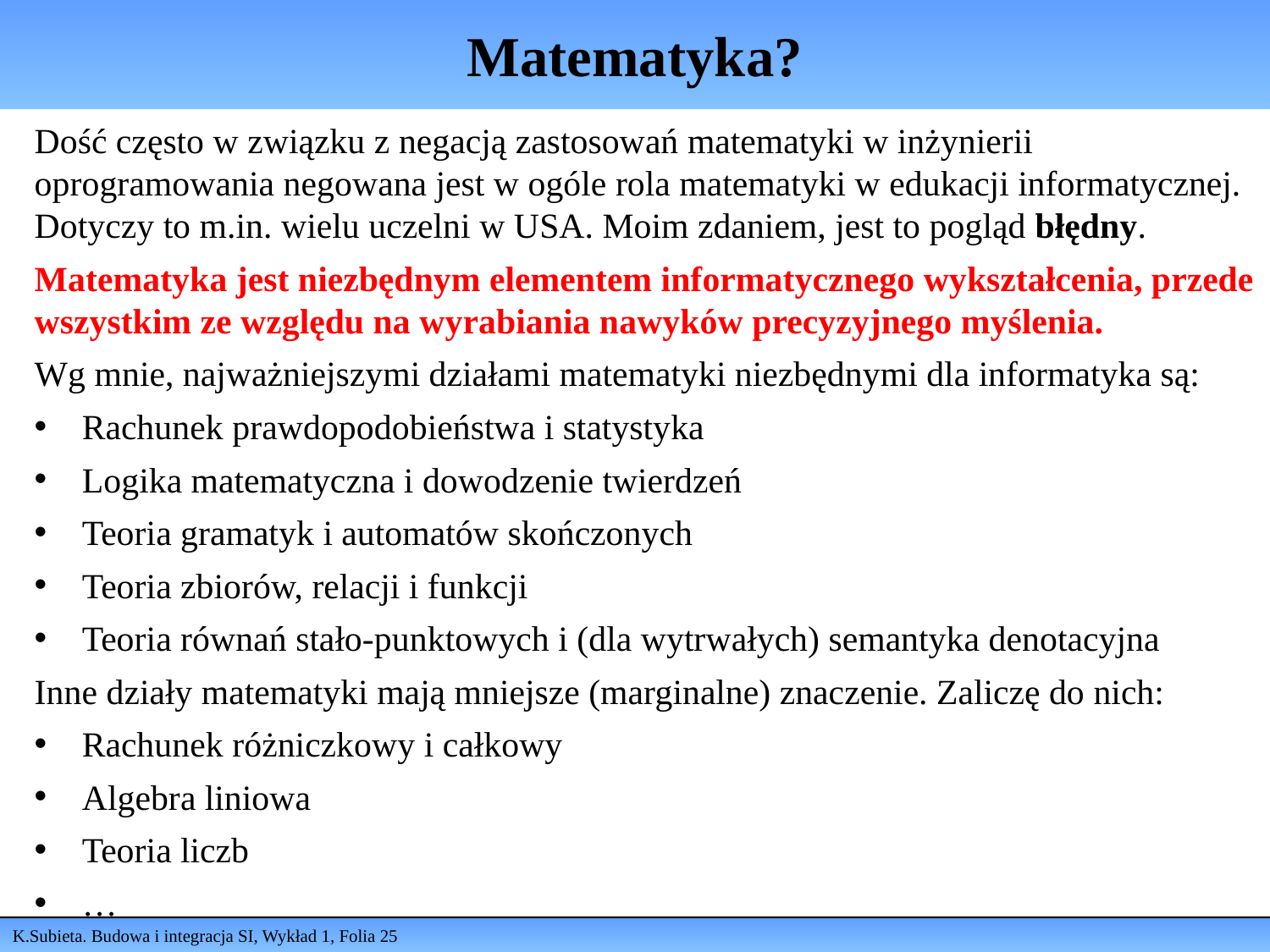

# Matematyka?
Dość często w związku z negacją zastosowań matematyki w inżynierii oprogramowania negowana jest w ogóle rola matematyki w edukacji informatycznej. Dotyczy to m.in. wielu uczelni w USA. Moim zdaniem, jest to pogląd błędny.
Matematyka jest niezbędnym elementem informatycznego wykształcenia, przede wszystkim ze względu na wyrabiania nawyków precyzyjnego myślenia.
Wg mnie, najważniejszymi działami matematyki niezbędnymi dla informatyka są:
Rachunek prawdopodobieństwa i statystyka
Logika matematyczna i dowodzenie twierdzeń
Teoria gramatyk i automatów skończonych
Teoria zbiorów, relacji i funkcji
Teoria równań stało-punktowych i (dla wytrwałych) semantyka denotacyjna
Inne działy matematyki mają mniejsze (marginalne) znaczenie. Zaliczę do nich:
Rachunek różniczkowy i całkowy
Algebra liniowa
Teoria liczb
…